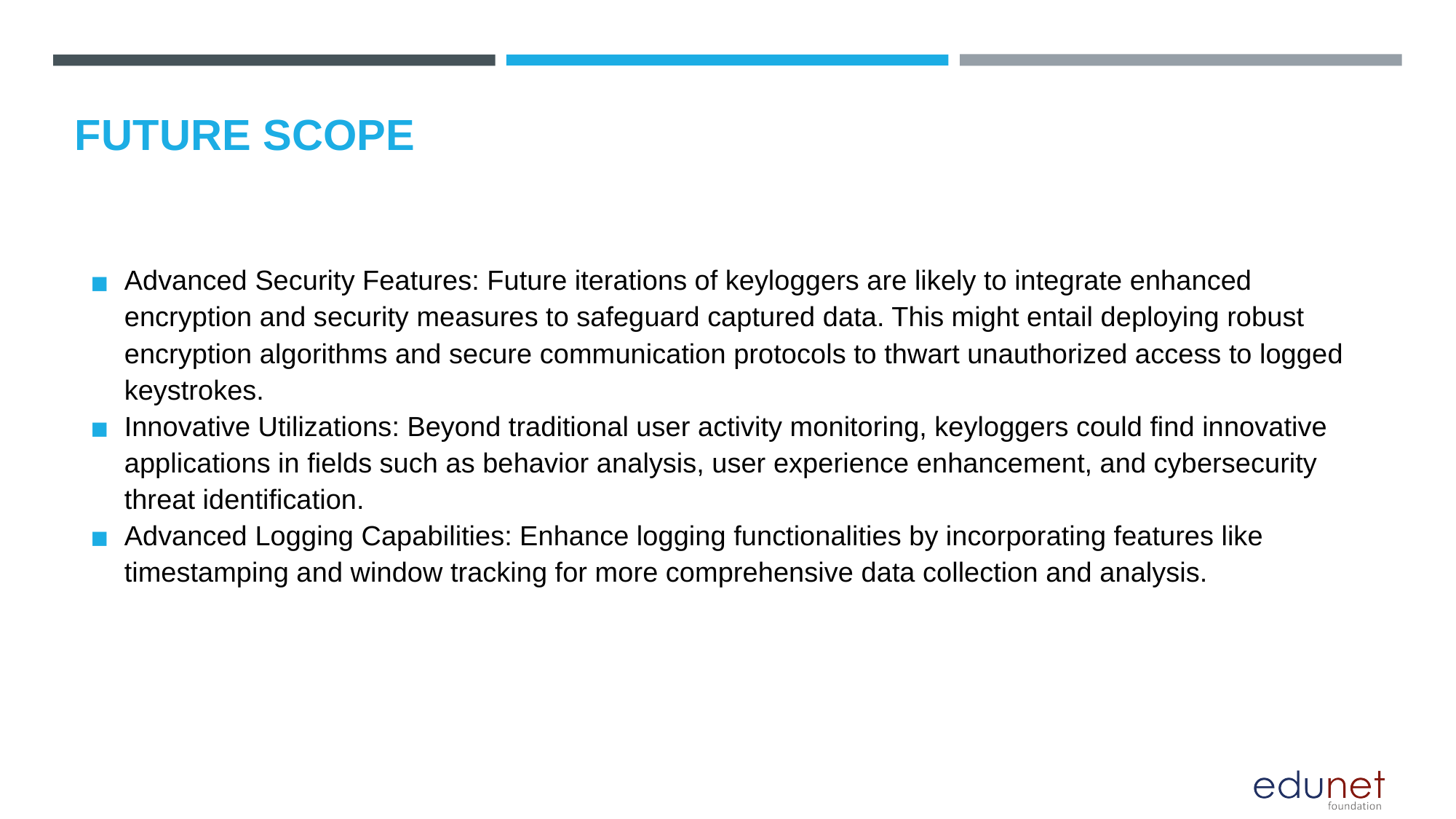

FUTURE SCOPE
Advanced Security Features: Future iterations of keyloggers are likely to integrate enhanced encryption and security measures to safeguard captured data. This might entail deploying robust encryption algorithms and secure communication protocols to thwart unauthorized access to logged keystrokes.
Innovative Utilizations: Beyond traditional user activity monitoring, keyloggers could find innovative applications in fields such as behavior analysis, user experience enhancement, and cybersecurity threat identification.
Advanced Logging Capabilities: Enhance logging functionalities by incorporating features like timestamping and window tracking for more comprehensive data collection and analysis.